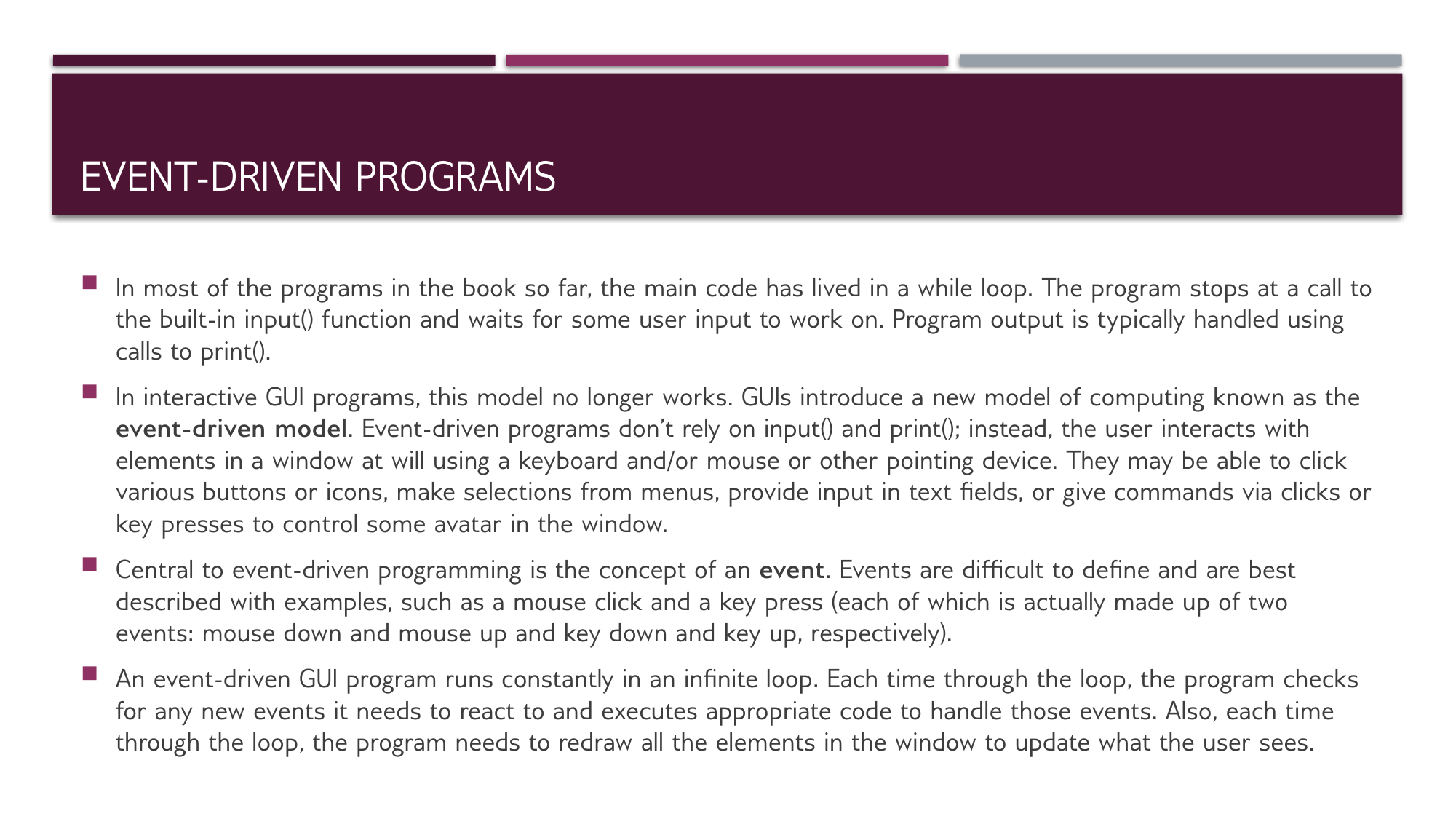

# Event-Driven Programs
In most of the programs in the book so far, the main code has lived in a while loop. The program stops at a call to the built-in input() function and waits for some user input to work on. Program output is typically handled using calls to print().
In interactive GUI programs, this model no longer works. GUIs introduce a new model of computing known as the event-driven model. Event-driven programs don’t rely on input() and print(); instead, the user interacts with elements in a window at will using a keyboard and/or mouse or other pointing device. They may be able to click various buttons or icons, make selections from menus, provide input in text fields, or give commands via clicks or key presses to control some avatar in the window.
Central to event-driven programming is the concept of an event. Events are difficult to define and are best described with examples, such as a mouse click and a key press (each of which is actually made up of two events: mouse down and mouse up and key down and key up, respectively).
An event-driven GUI program runs constantly in an infinite loop. Each time through the loop, the program checks for any new events it needs to react to and executes appropriate code to handle those events. Also, each time through the loop, the program needs to redraw all the elements in the window to update what the user sees.